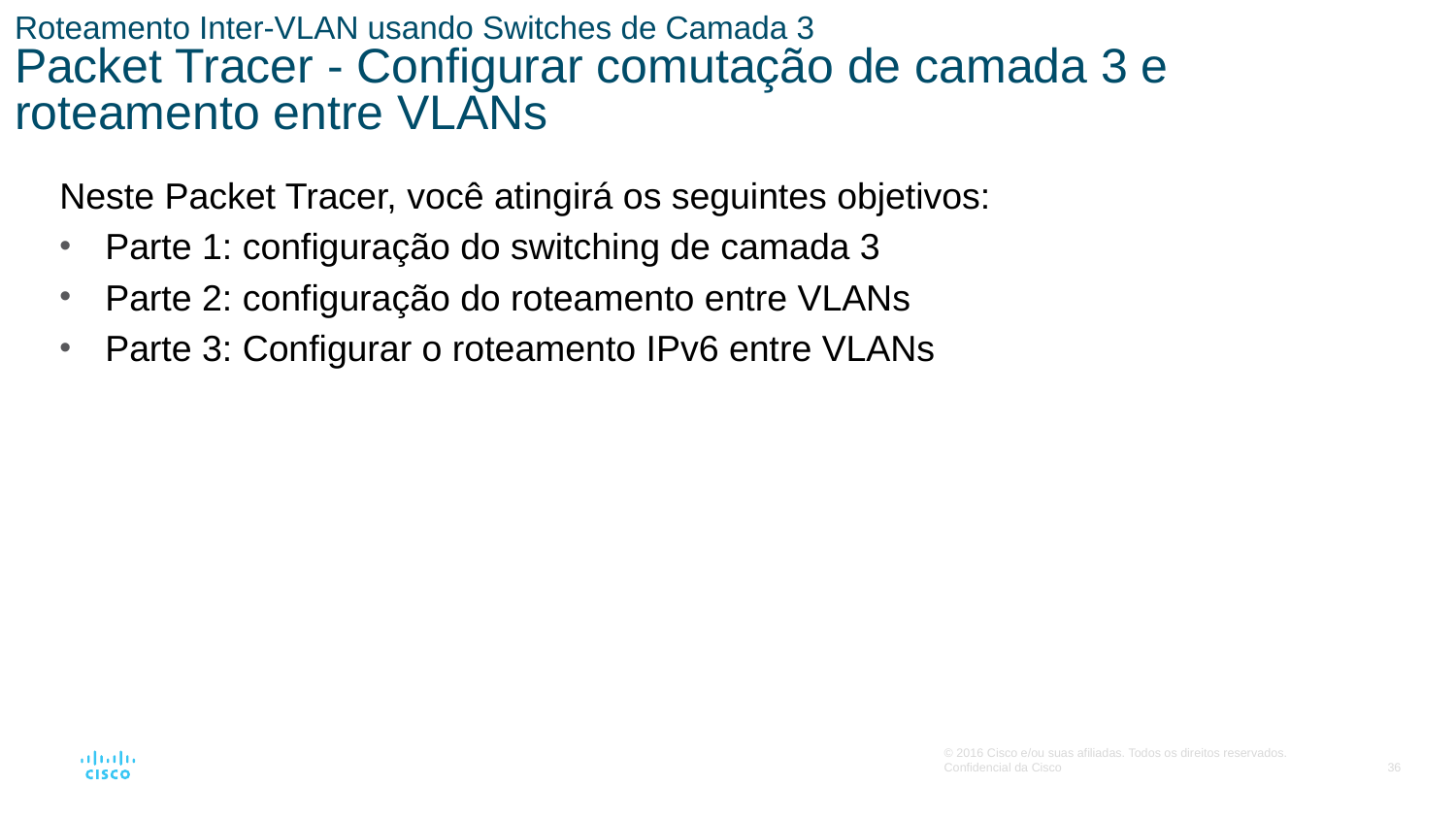

# Roteamento Inter-VLAN usando Switches de Camada 3 Packet Tracer - Configurar comutação de camada 3 e roteamento entre VLANs
Neste Packet Tracer, você atingirá os seguintes objetivos:
Parte 1: configuração do switching de camada 3
Parte 2: configuração do roteamento entre VLANs
Parte 3: Configurar o roteamento IPv6 entre VLANs